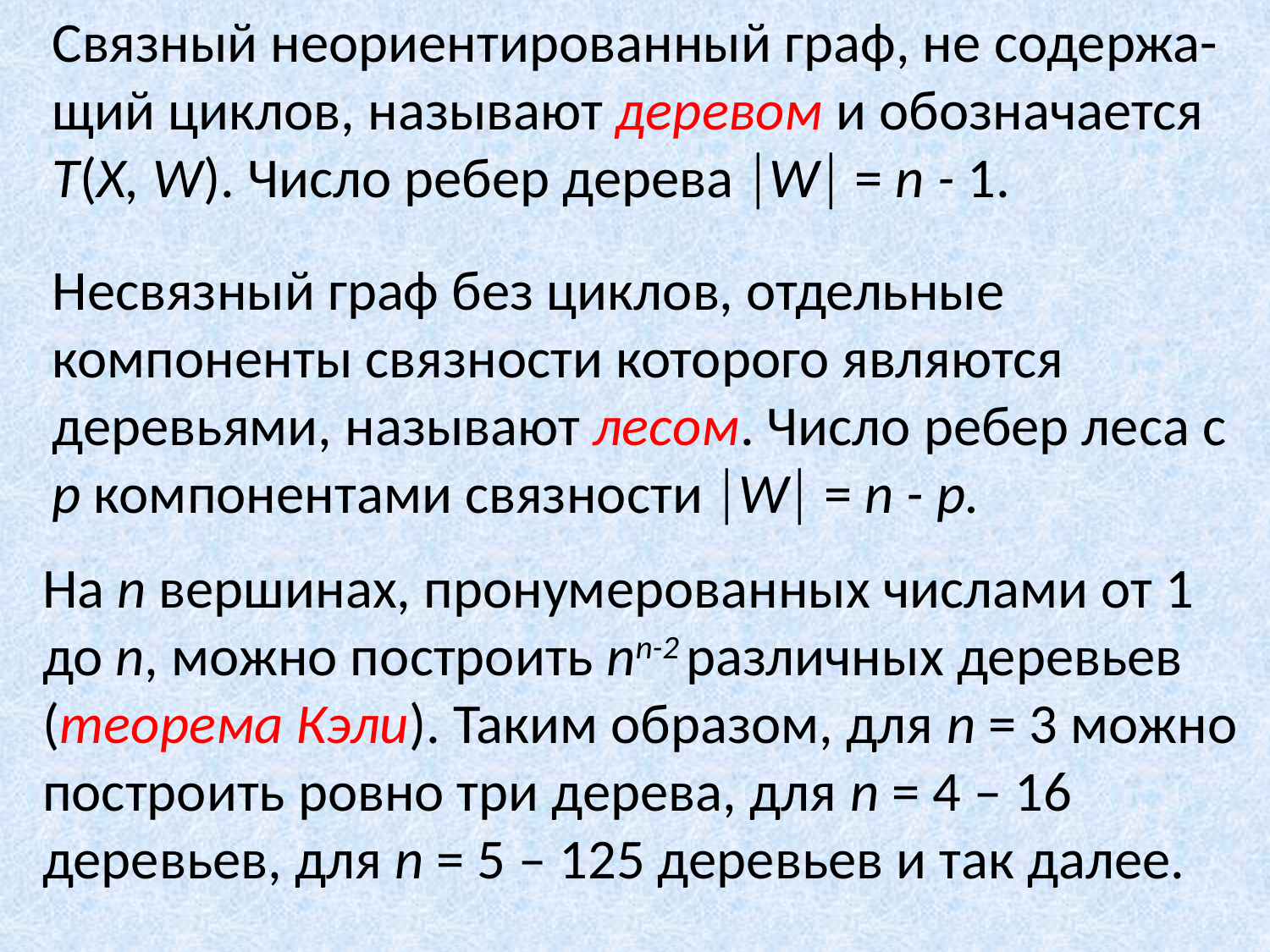

Связный неориентированный граф, не содержа-щий циклов, называют деревом и обозначается T(X, W). Число ребер дерева |W| = n - 1.
Несвязный граф без циклов, отдельные компоненты связности которого являются деревьями, называют лесом. Число ребер леса с p компонентами связности |W| = n - p.
На n вершинах, пронумерованных числами от 1 до n, можно построить nn-2 различных деревьев (теорема Кэли). Таким образом, для n = 3 можно построить ровно три дерева, для n = 4 – 16 деревьев, для n = 5 – 125 деревьев и так далее.